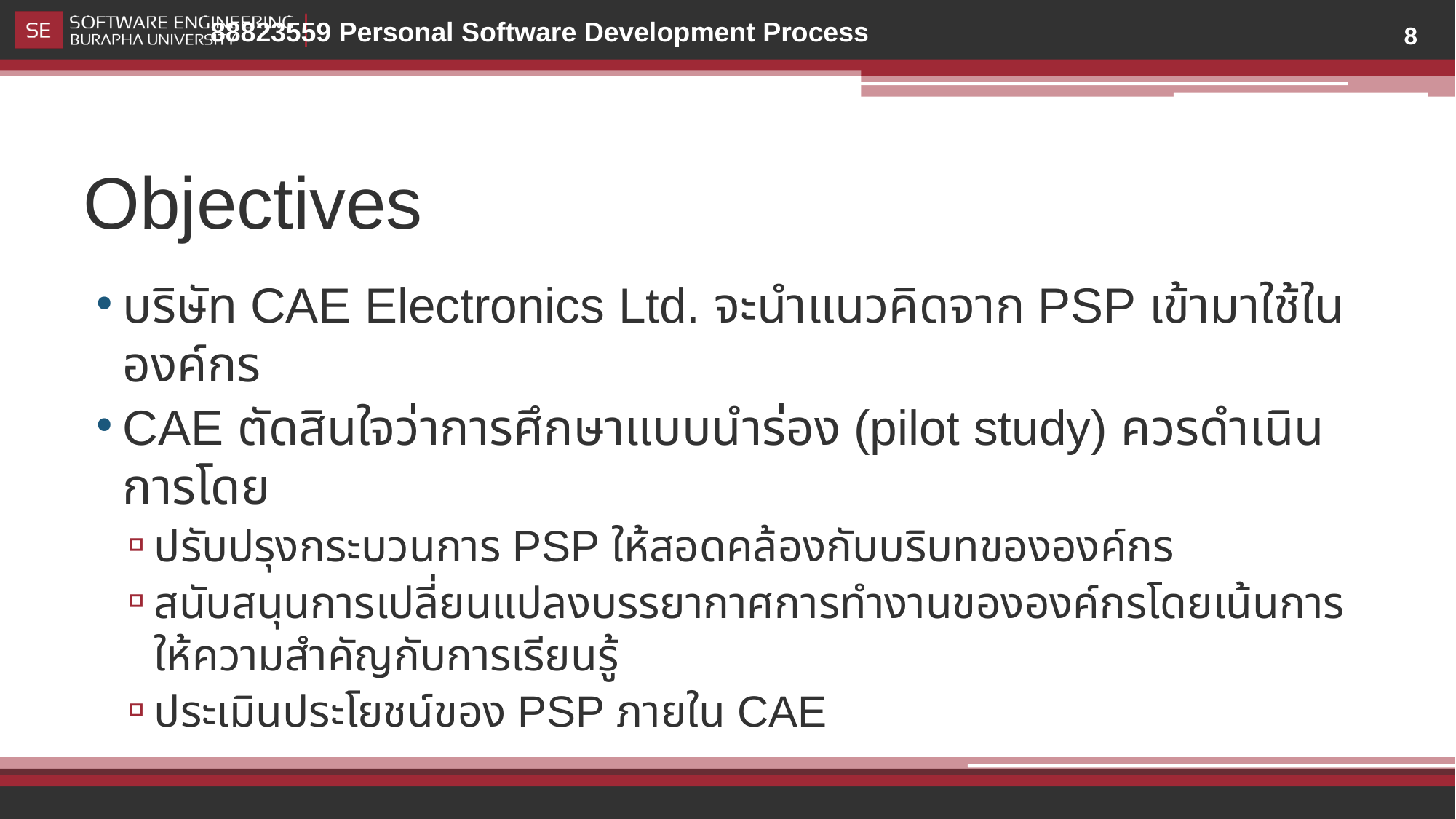

8
# Objectives
บริษัท CAE Electronics Ltd. จะนำแนวคิดจาก PSP เข้ามาใช้ในองค์กร
CAE ตัดสินใจว่าการศึกษาแบบนำร่อง (pilot study) ควรดำเนินการโดย
ปรับปรุงกระบวนการ PSP ให้สอดคล้องกับบริบทขององค์กร
สนับสนุนการเปลี่ยนแปลงบรรยากาศการทำงานขององค์กรโดยเน้นการให้ความสำคัญกับการเรียนรู้
ประเมินประโยชน์ของ PSP ภายใน CAE